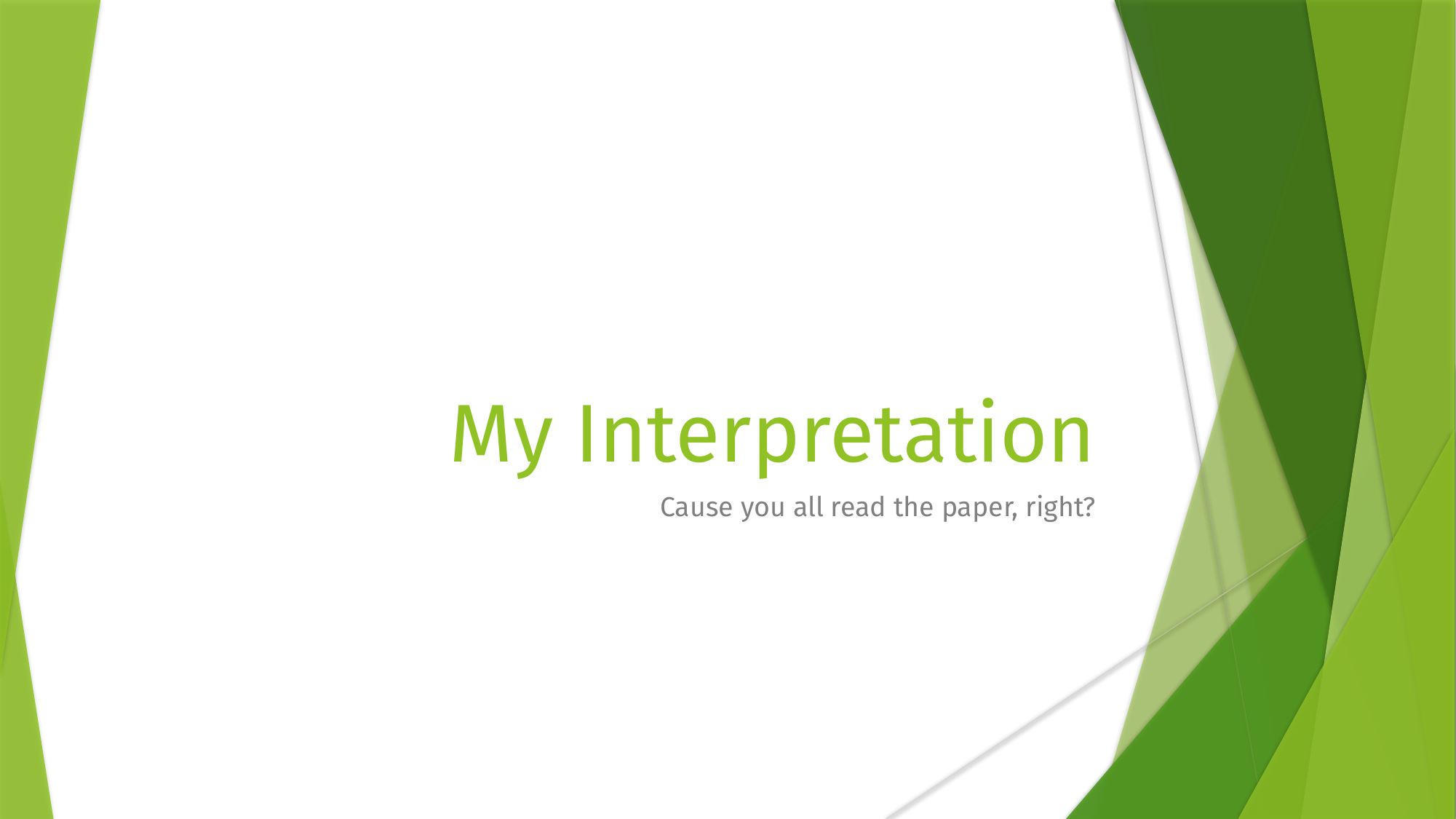

My Interpretation
Cause you all read the paper, right?